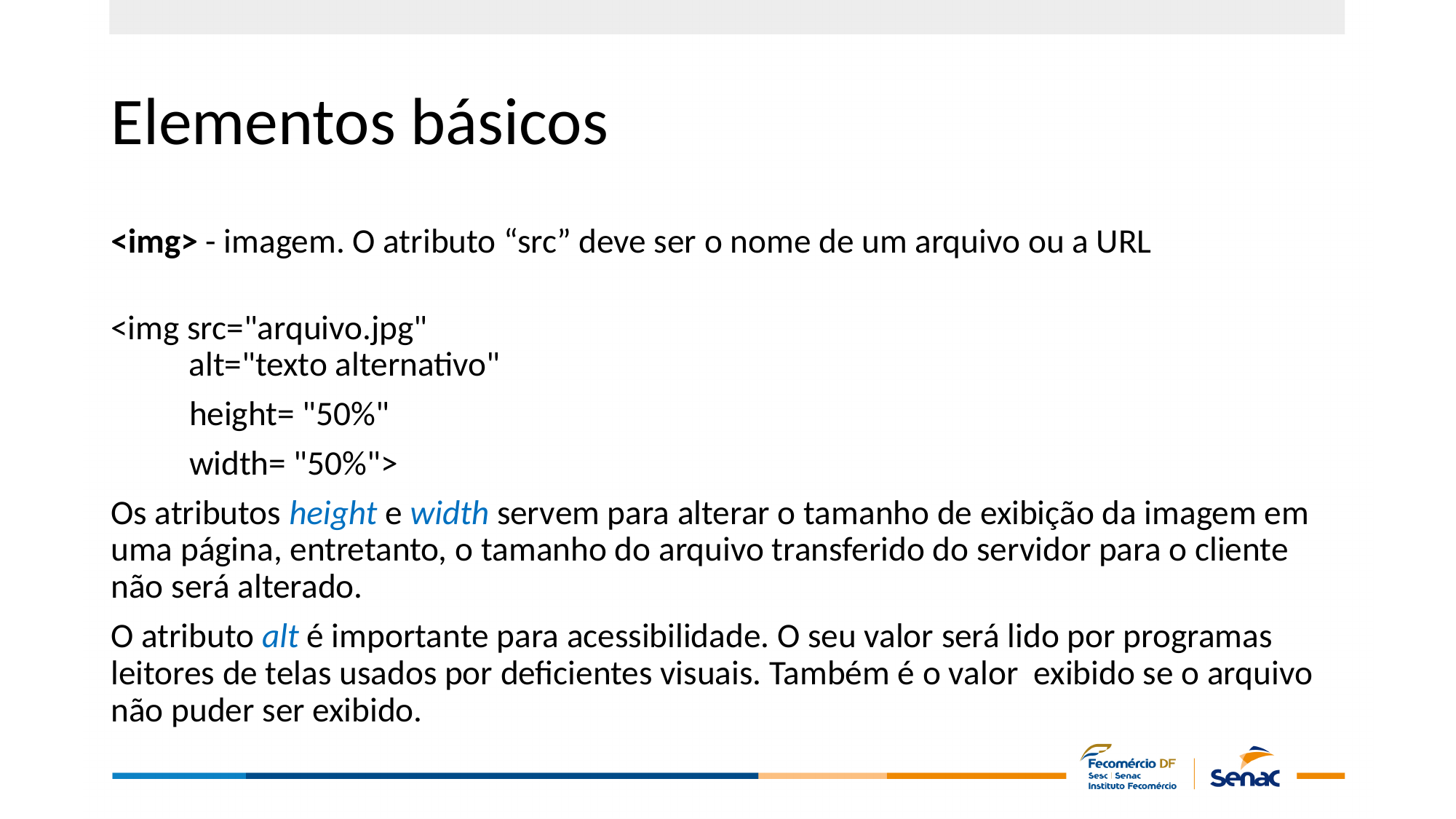

# Elementos básicos
<img> - imagem. O atributo “src” deve ser o nome de um arquivo ou a URL
<img src="arquivo.jpg"
          alt="texto alternativo"
          height= "50%"
          width= "50%">
Os atributos height e width servem para alterar o tamanho de exibição da imagem em uma página, entretanto, o tamanho do arquivo transferido do servidor para o cliente não será alterado.
O atributo alt é importante para acessibilidade. O seu valor será lido por programas leitores de telas usados por deficientes visuais. Também é o valor  exibido se o arquivo não puder ser exibido.